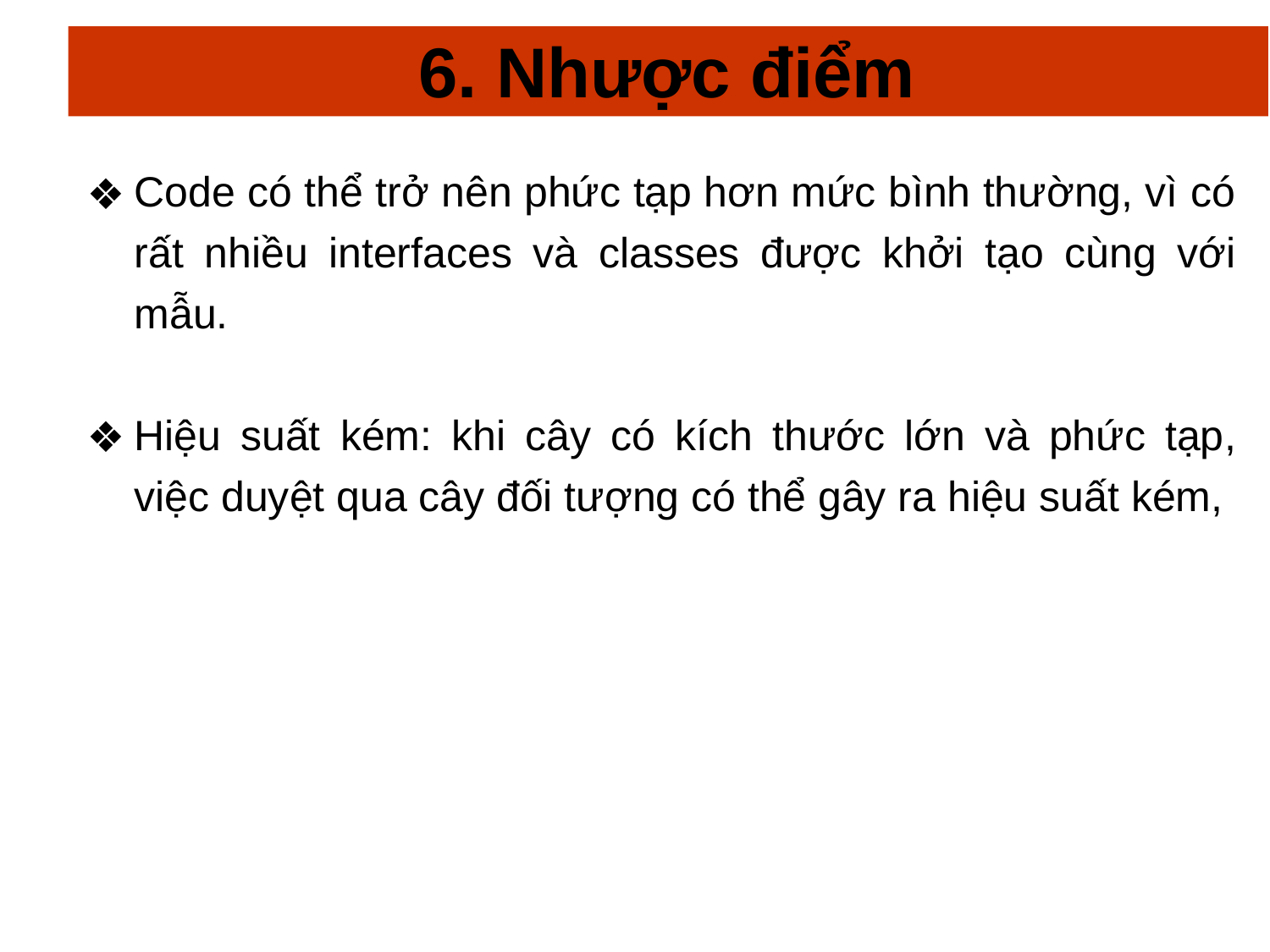

# 6. Nhược điểm
Code có thể trở nên phức tạp hơn mức bình thường, vì có rất nhiều interfaces và classes được khởi tạo cùng với mẫu.

Hiệu suất kém: khi cây có kích thước lớn và phức tạp, việc duyệt qua cây đối tượng có thể gây ra hiệu suất kém,